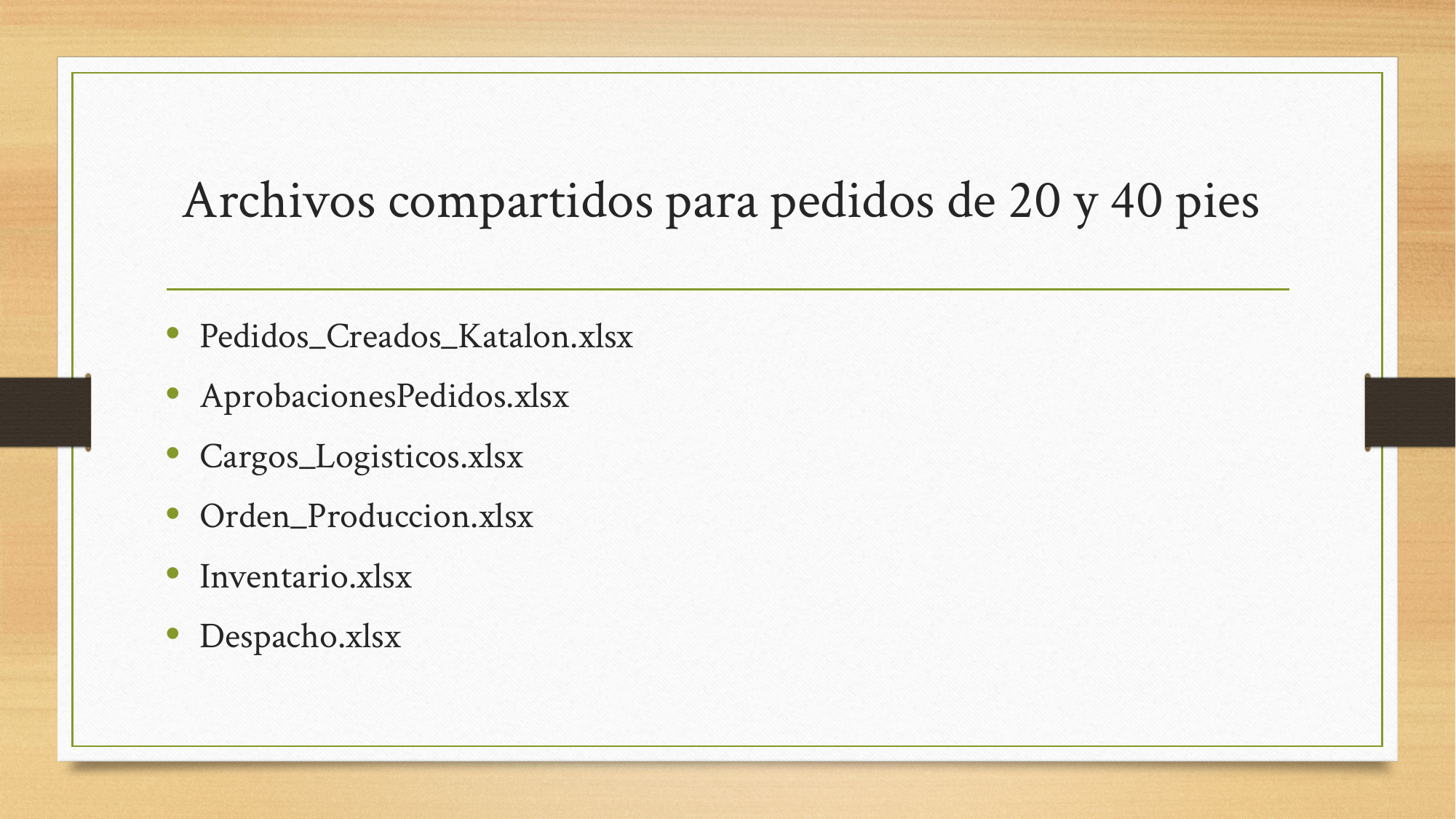

# Archivos compartidos para pedidos de 20 y 40 pies
Pedidos_Creados_Katalon.xlsx
AprobacionesPedidos.xlsx
Cargos_Logisticos.xlsx
Orden_Produccion.xlsx
Inventario.xlsx
Despacho.xlsx